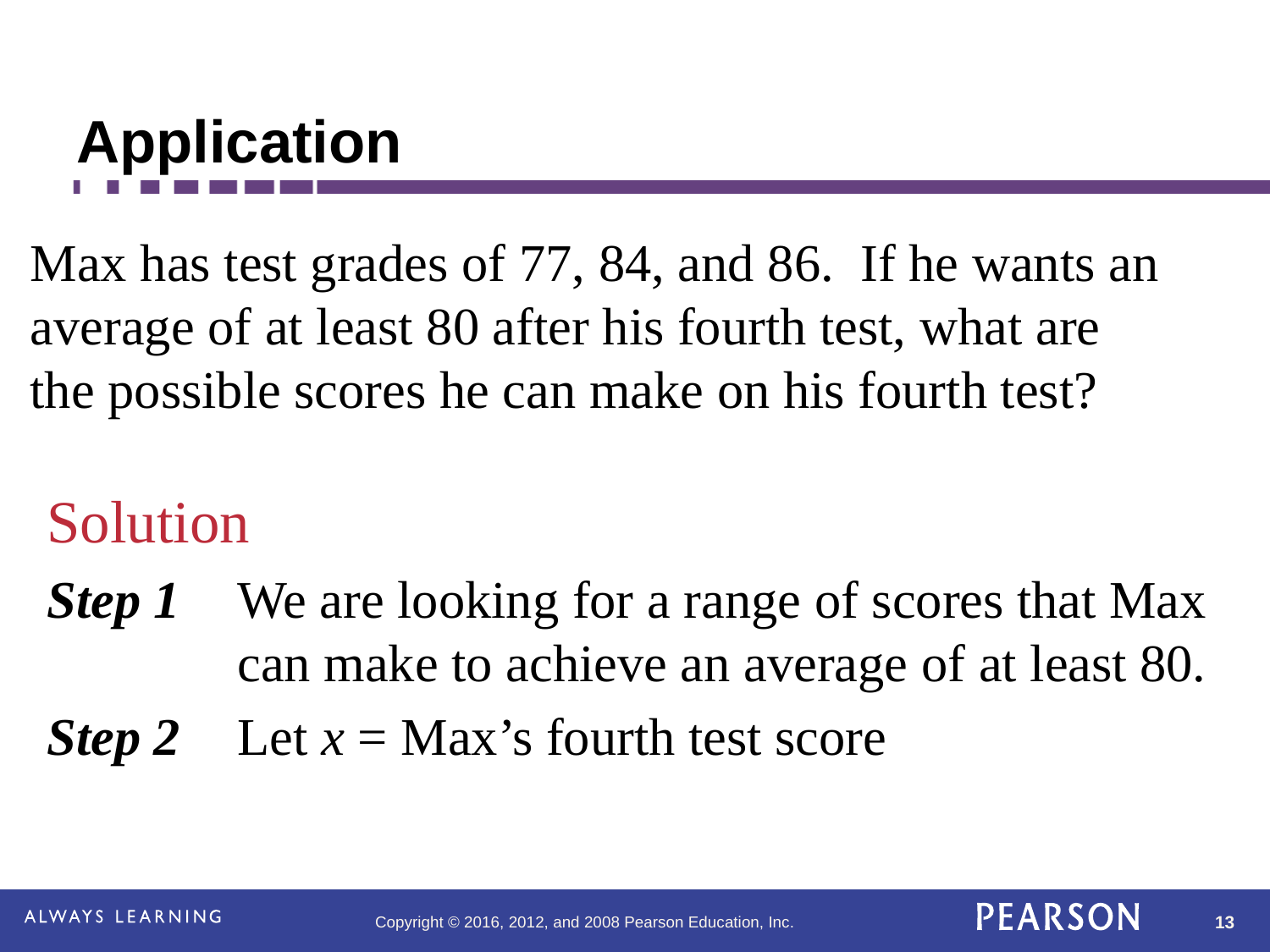

# Application
Max has test grades of 77, 84, and 86.  If he wants an average of at least 80 after his fourth test, what are the possible scores he can make on his fourth test?
Solution
Step 1	We are looking for a range of scores that Max can make to achieve an average of at least 80.
Step 2	Let x = Max’s fourth test score